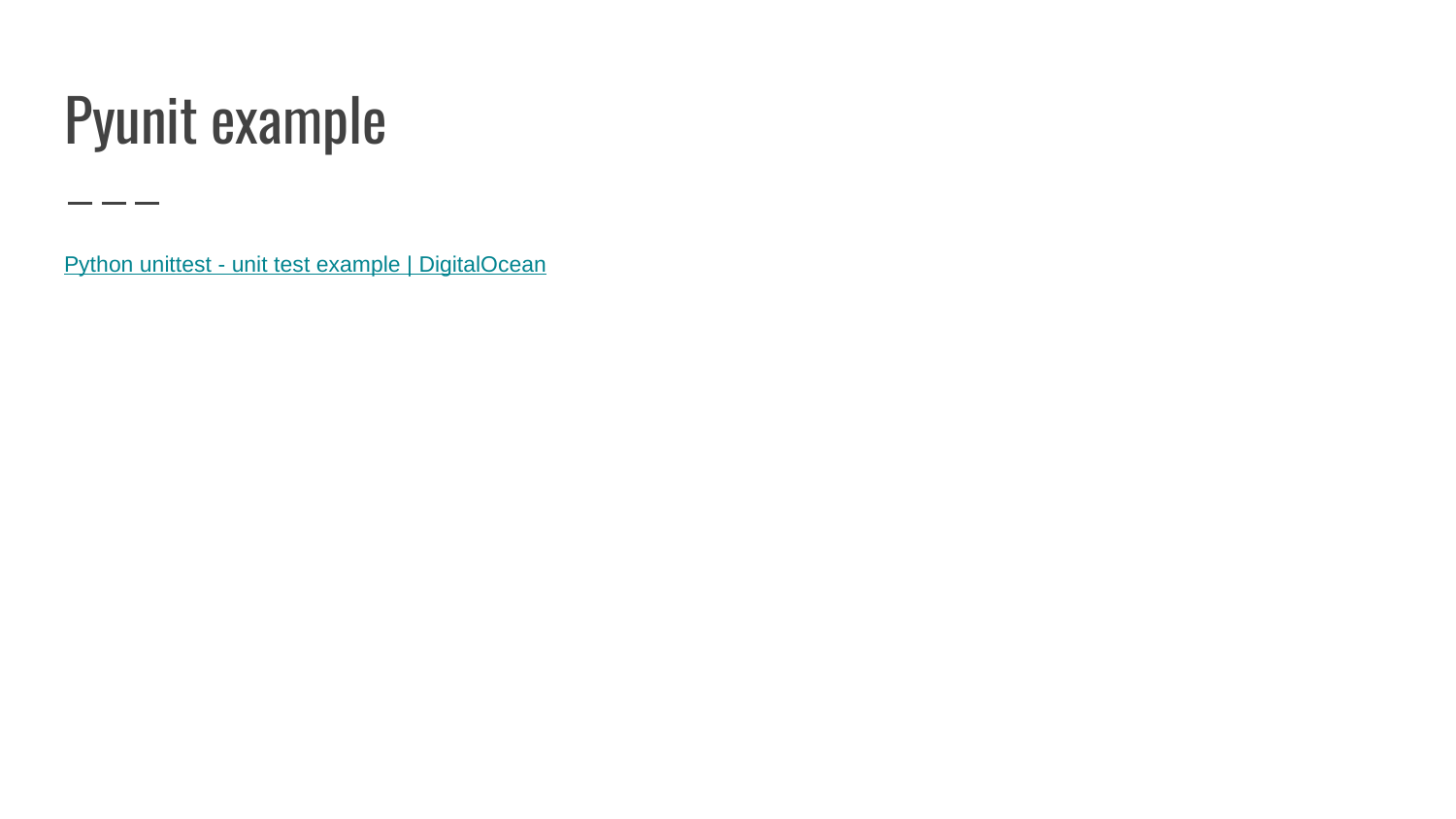

# Pyunit example
Python unittest - unit test example | DigitalOcean